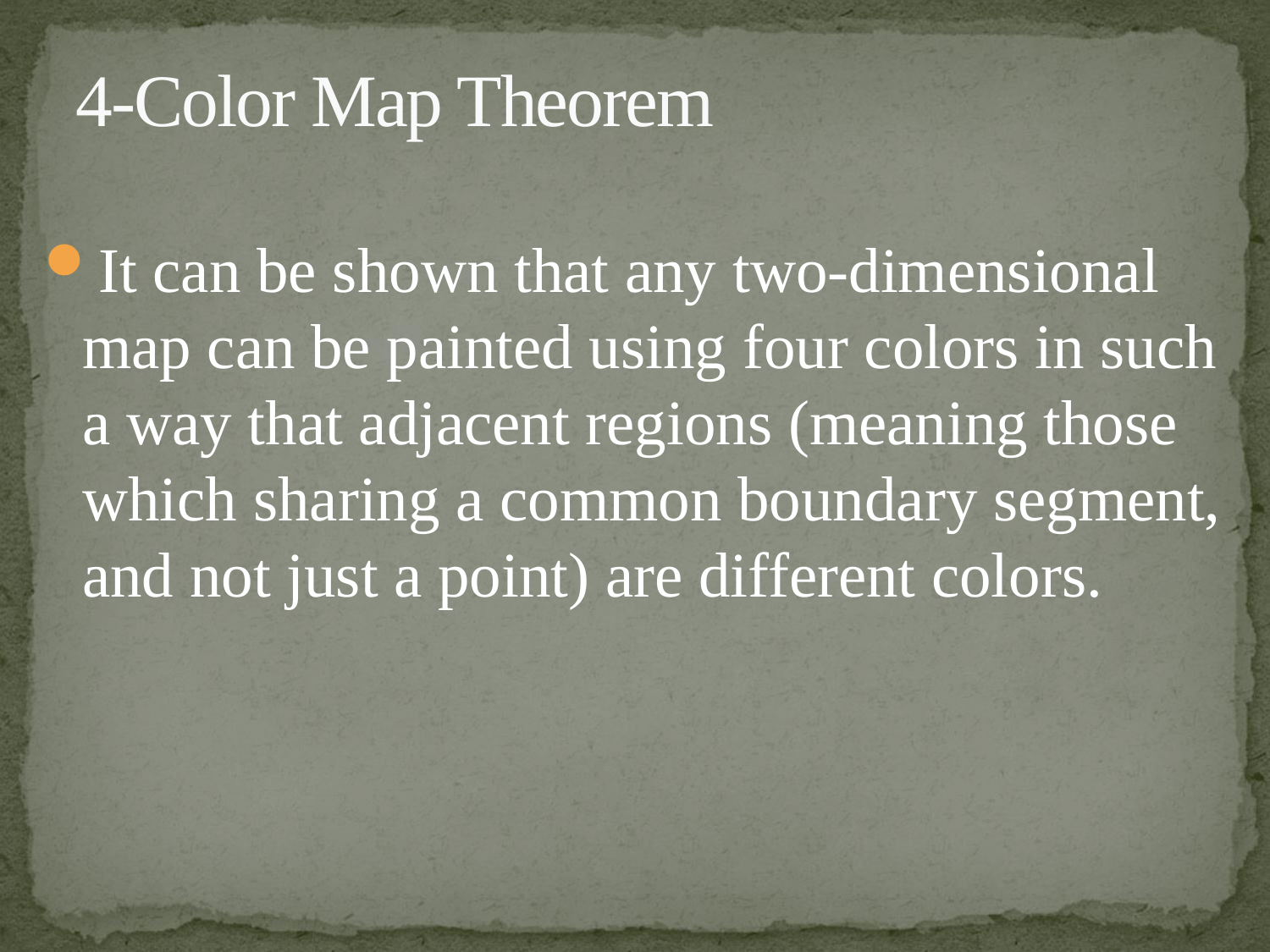

# 4-Color Map Theorem
It can be shown that any two-dimensional map can be painted using four colors in such a way that adjacent regions (meaning those which sharing a common boundary segment, and not just a point) are different colors.